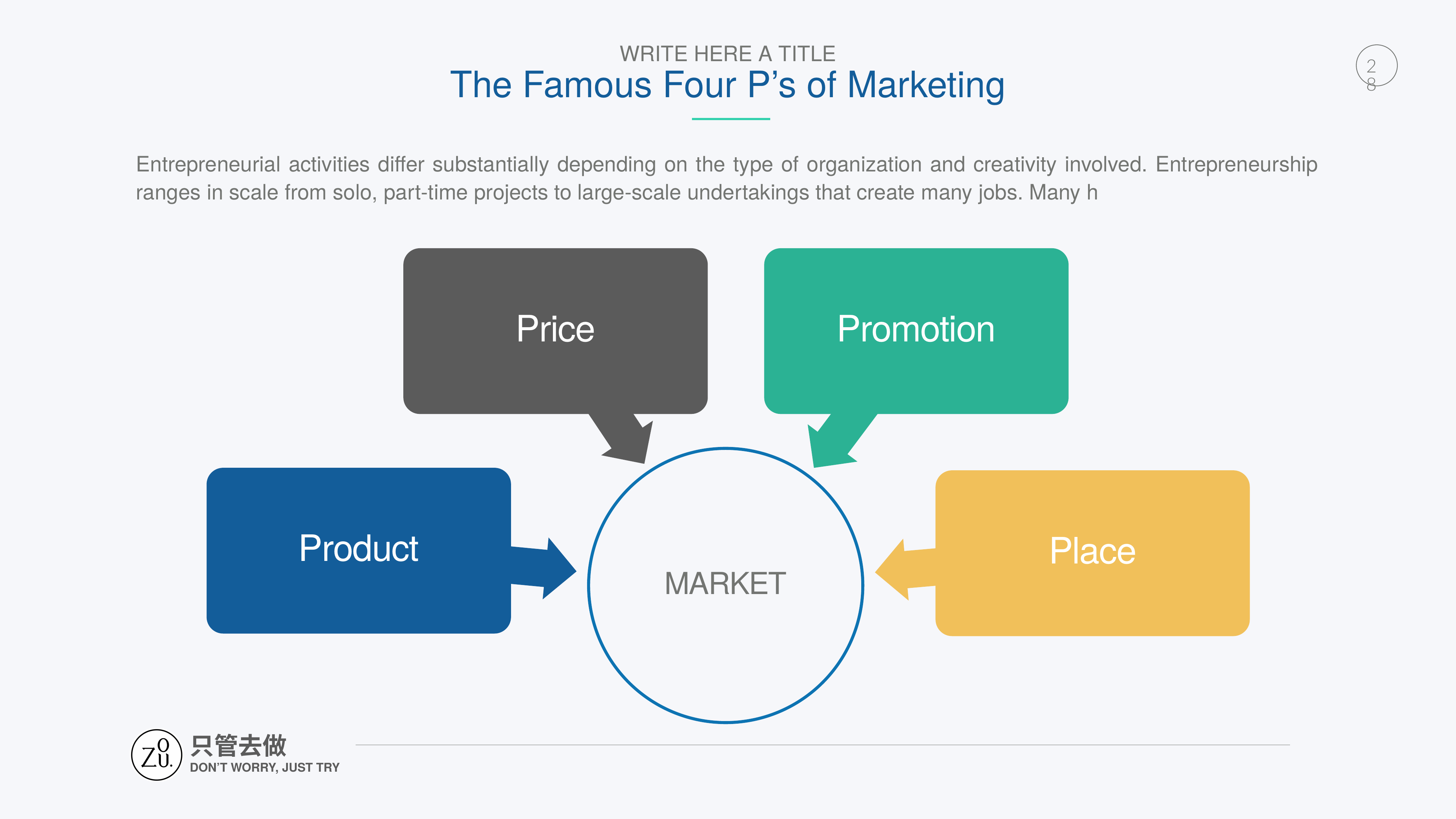

WRITE HERE A TITLE
The Famous Four P’s of Marketing
28

Entrepreneurial activities differ substantially depending on the type of organization and creativity involved. Entrepreneurship ranges in scale from solo, part-time projects to large-scale undertakings that create many jobs. Many h

Price

Promotion

MARKET

Product

Place